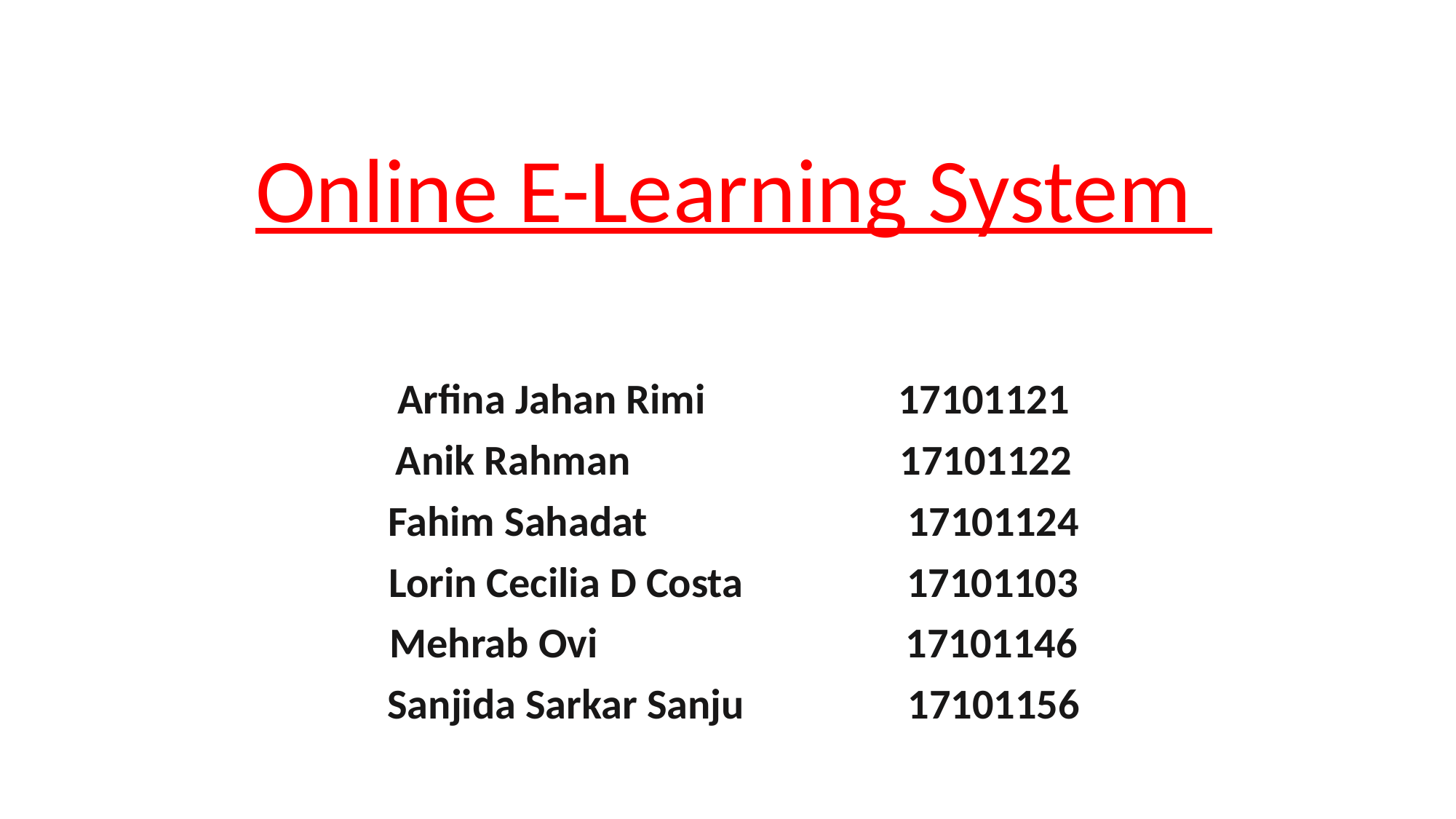

# Online E-Learning System
Arfina Jahan Rimi                    17101121
Anik Rahman                            17101122
Fahim Sahadat                           17101124
Lorin Cecilia D Costa                 17101103
Mehrab Ovi                                17101146
Sanjida Sarkar Sanju                 17101156